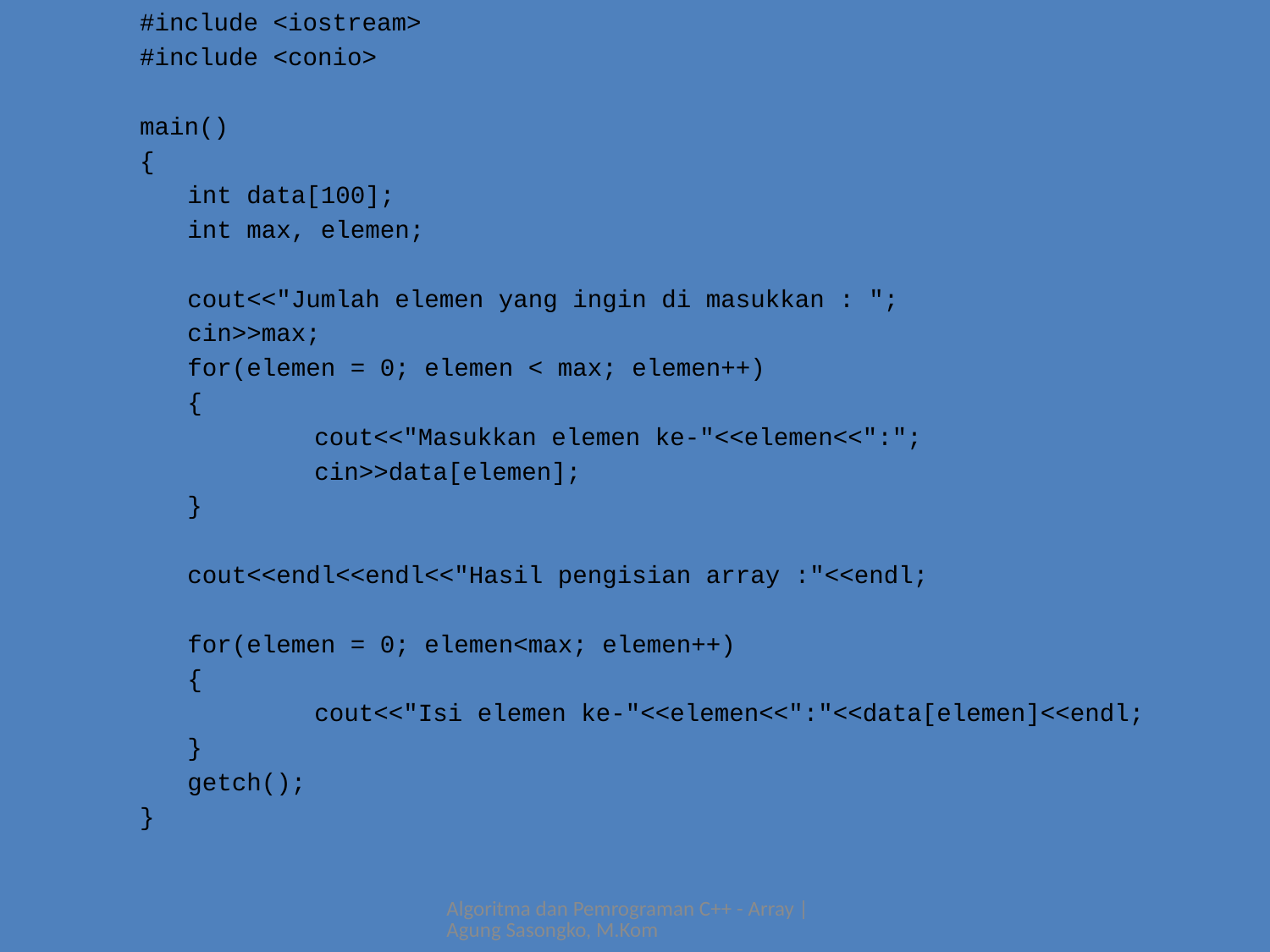

#include <iostream>
#include <conio>

main()
{
	int data[100];
	int max, elemen;

	cout<<"Jumlah elemen yang ingin di masukkan : ";
	cin>>max;
	for(elemen = 0; elemen < max; elemen++)
	{
		cout<<"Masukkan elemen ke-"<<elemen<<":";
		cin>>data[elemen];
	}

	cout<<endl<<endl<<"Hasil pengisian array :"<<endl;

	for(elemen = 0; elemen<max; elemen++)
	{
		cout<<"Isi elemen ke-"<<elemen<<":"<<data[elemen]<<endl;
	}
	getch();
}
Algoritma dan Pemrograman C++ - Array | Agung Sasongko, M.Kom